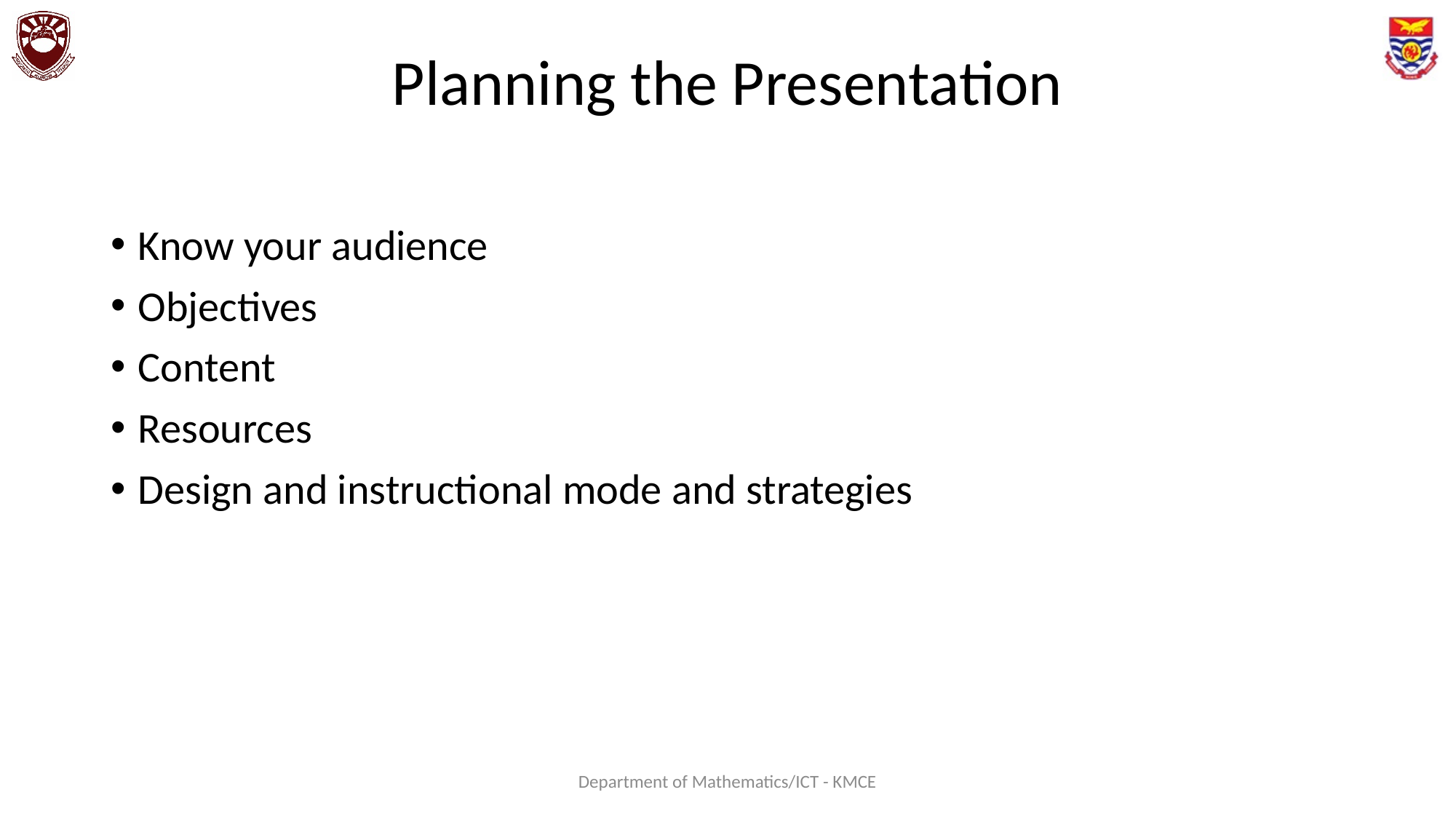

# Planning the Presentation
Know your audience
Objectives
Content
Resources
Design and instructional mode and strategies
Department of Mathematics/ICT - KMCE
157